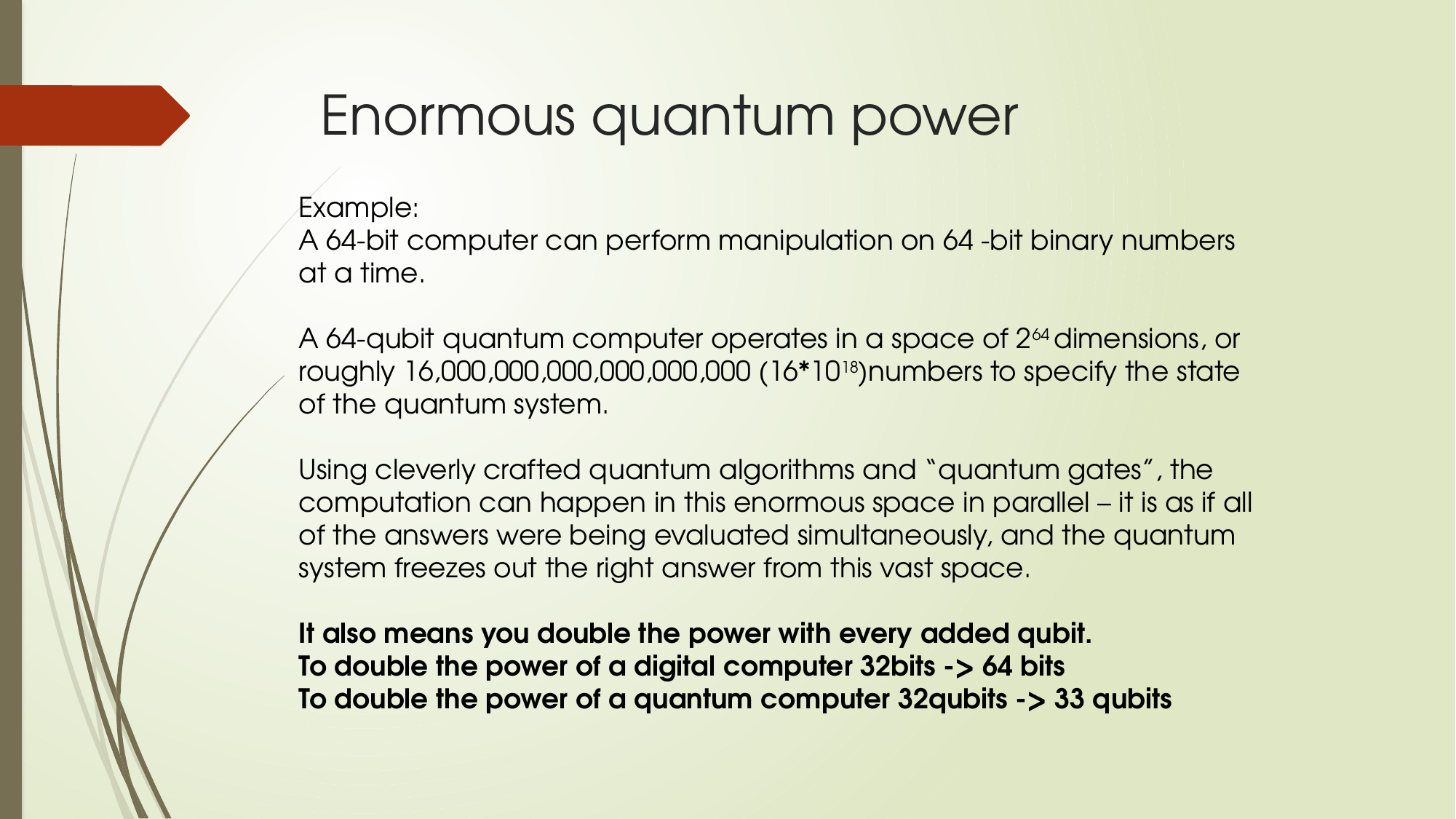

# Enormous quantum power
Example:
A 64-bit computer can perform manipulation on 64 -bit binary numbers at a time.

A 64-qubit quantum computer operates in a space of 264 dimensions, or roughly 16,000,000,000,000,000,000 (16*1018)numbers to specify the state of the quantum system.

Using cleverly crafted quantum algorithms and “quantum gates”, the computation can happen in this enormous space in parallel – it is as if all of the answers were being evaluated simultaneously, and the quantum system freezes out the right answer from this vast space.

It also means you double the power with every added qubit.
To double the power of a digital computer 32bits -> 64 bits
To double the power of a quantum computer 32qubits -> 33 qubits